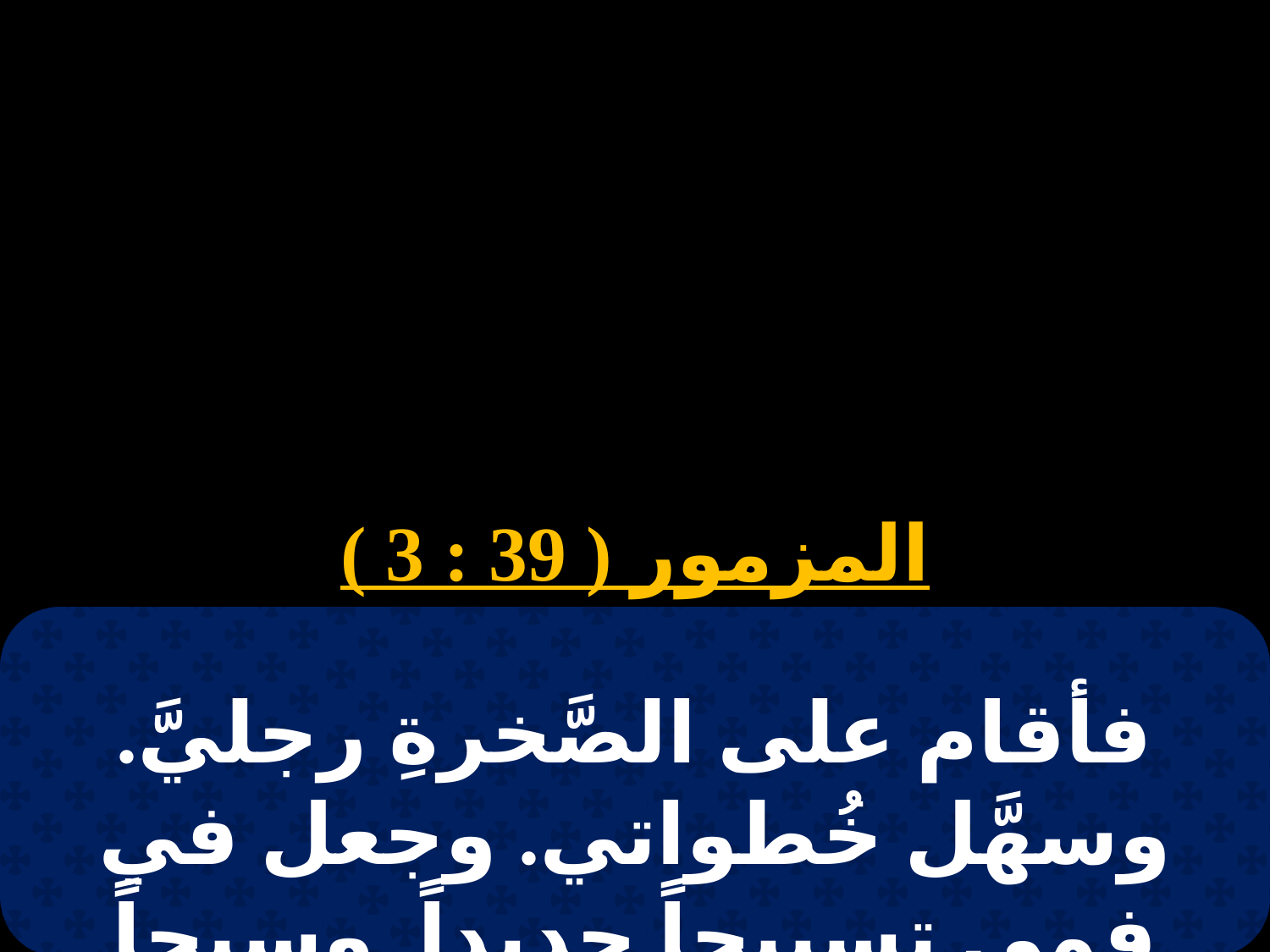

# 3 مسرى
المزمور ( 39 : 3 )
فأقام على الصَّخرةِ رجليَّ. وسهَّل خُطواتي. وجعل في فمي تسبيحاً جديداً. وسبحاً لإلهنا.